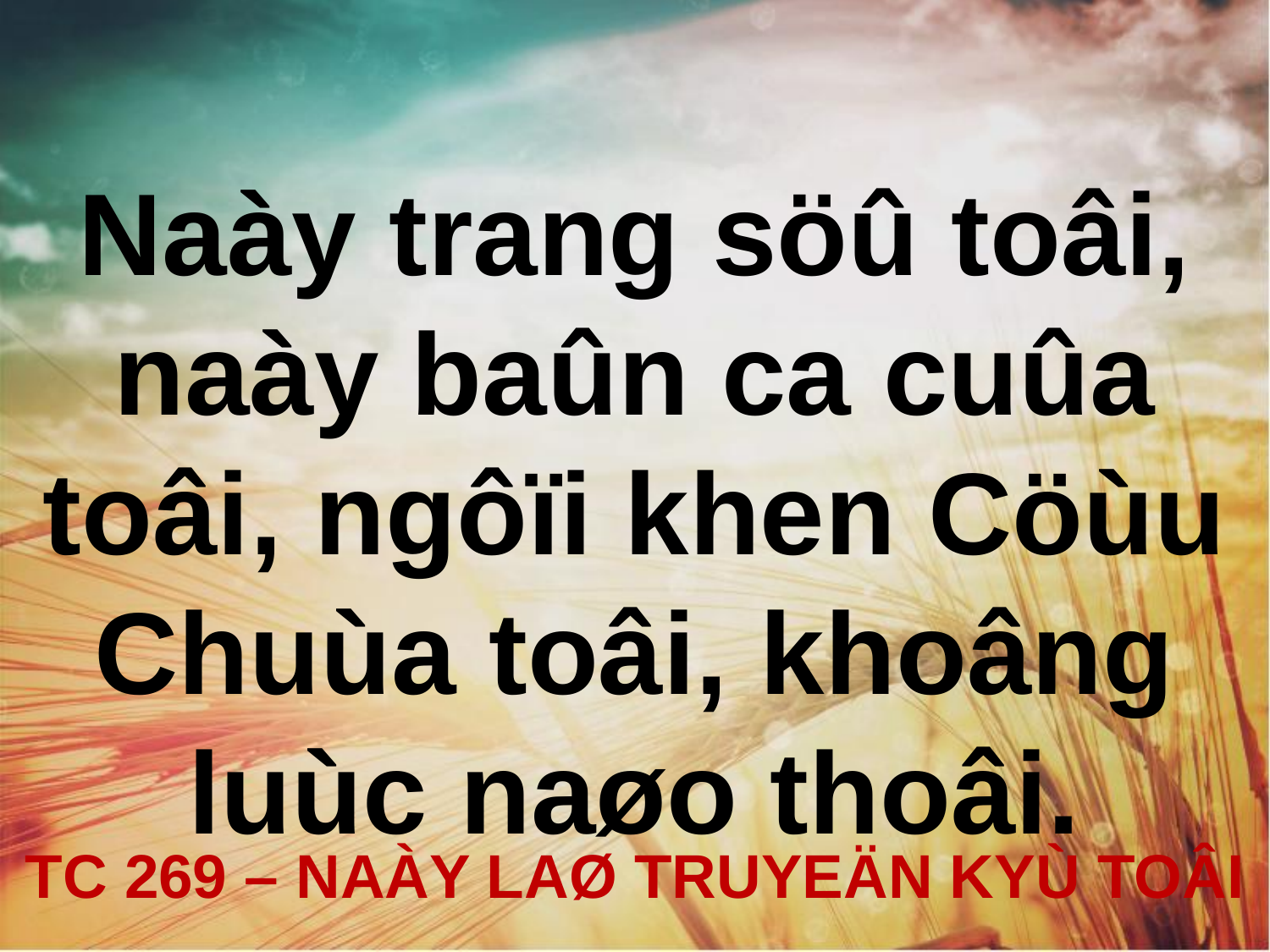

Naày trang söû toâi, naày baûn ca cuûa toâi, ngôïi khen Cöùu Chuùa toâi, khoâng luùc naøo thoâi.
TC 269 – NAÀY LAØ TRUYEÄN KYÙ TOÂI